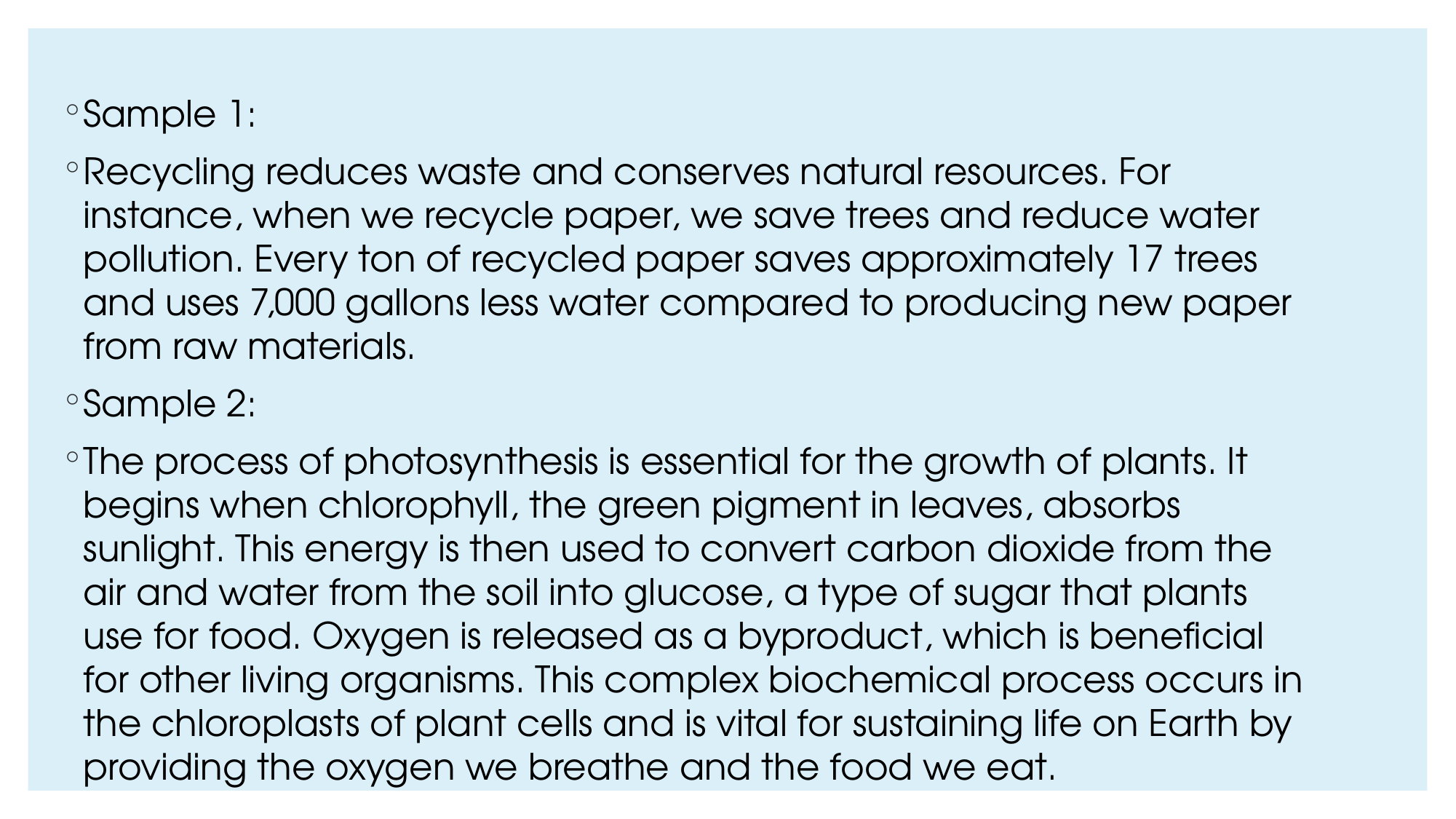

#
Sample 1:
Recycling reduces waste and conserves natural resources. For instance, when we recycle paper, we save trees and reduce water pollution. Every ton of recycled paper saves approximately 17 trees and uses 7,000 gallons less water compared to producing new paper from raw materials.
Sample 2:
The process of photosynthesis is essential for the growth of plants. It begins when chlorophyll, the green pigment in leaves, absorbs sunlight. This energy is then used to convert carbon dioxide from the air and water from the soil into glucose, a type of sugar that plants use for food. Oxygen is released as a byproduct, which is beneficial for other living organisms. This complex biochemical process occurs in the chloroplasts of plant cells and is vital for sustaining life on Earth by providing the oxygen we breathe and the food we eat.